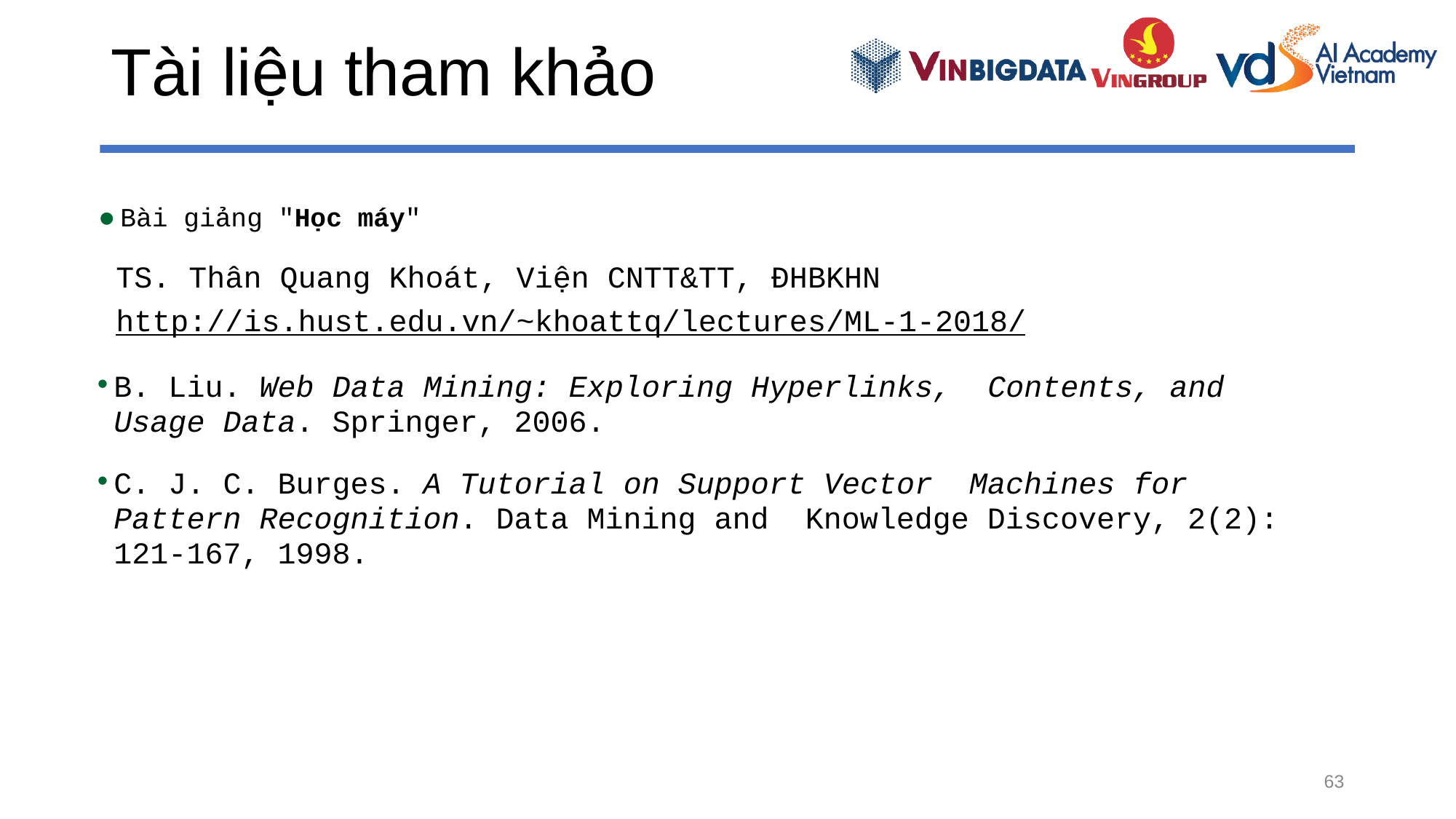

# Tài liệu tham khảo
Bài giảng "Học máy"
TS. Thân Quang Khoát, Viện CNTT&TT, ĐHBKHN  http://is.hust.edu.vn/~khoattq/lectures/ML-1-2018/

B. Liu. Web Data Mining: Exploring Hyperlinks,  Contents, and Usage Data. Springer, 2006.
C. J. C. Burges. A Tutorial on Support Vector  Machines for Pattern Recognition. Data Mining and  Knowledge Discovery, 2(2): 121-167, 1998.
63